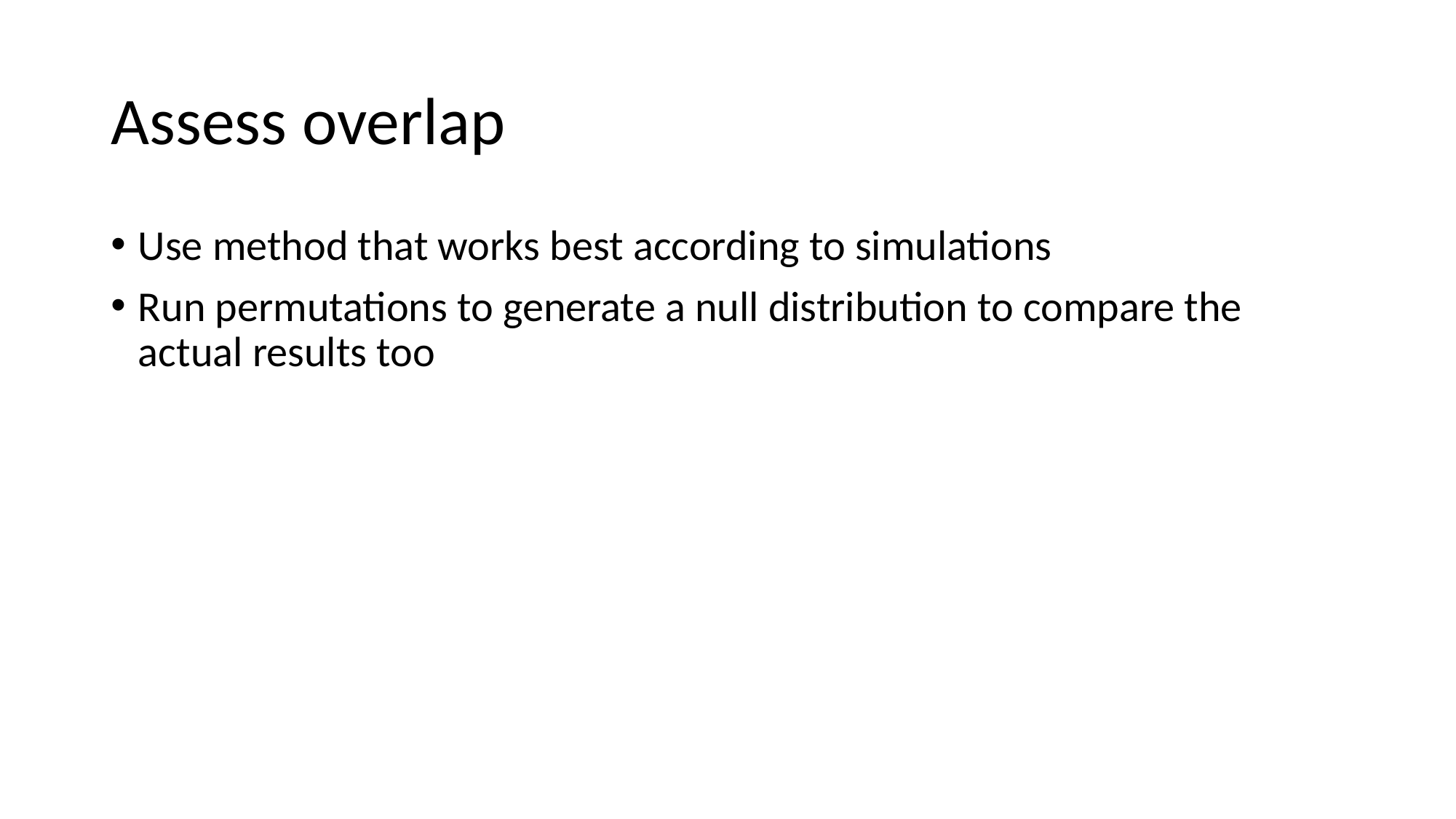

# Assess overlap
Use method that works best according to simulations
Run permutations to generate a null distribution to compare the actual results too